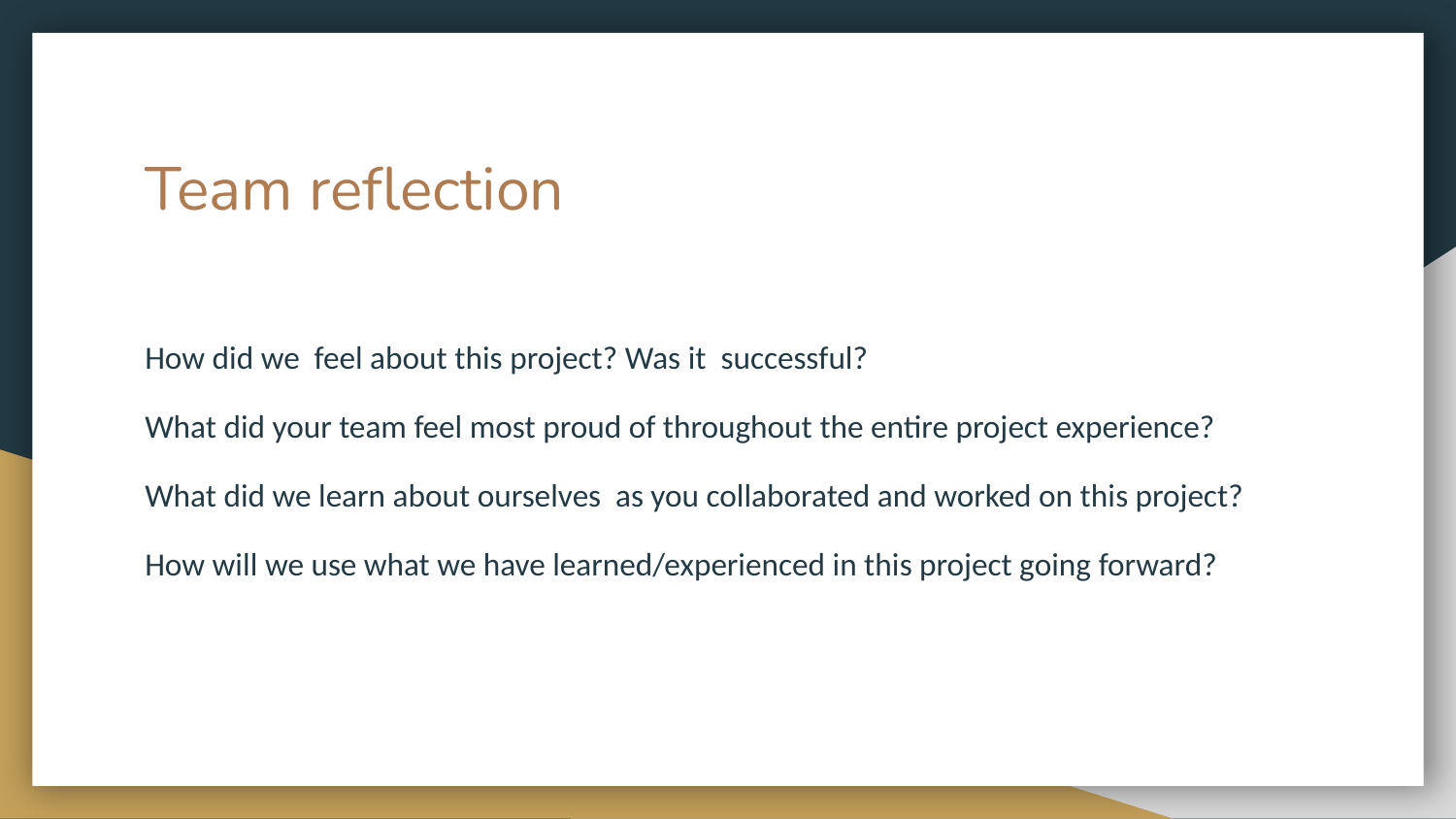

# Team reflection
How did we  feel about this project? Was it  successful?
What did your team feel most proud of throughout the entire project experience?
What did we learn about ourselves  as you collaborated and worked on this project?
How will we use what we have learned/experienced in this project going forward?